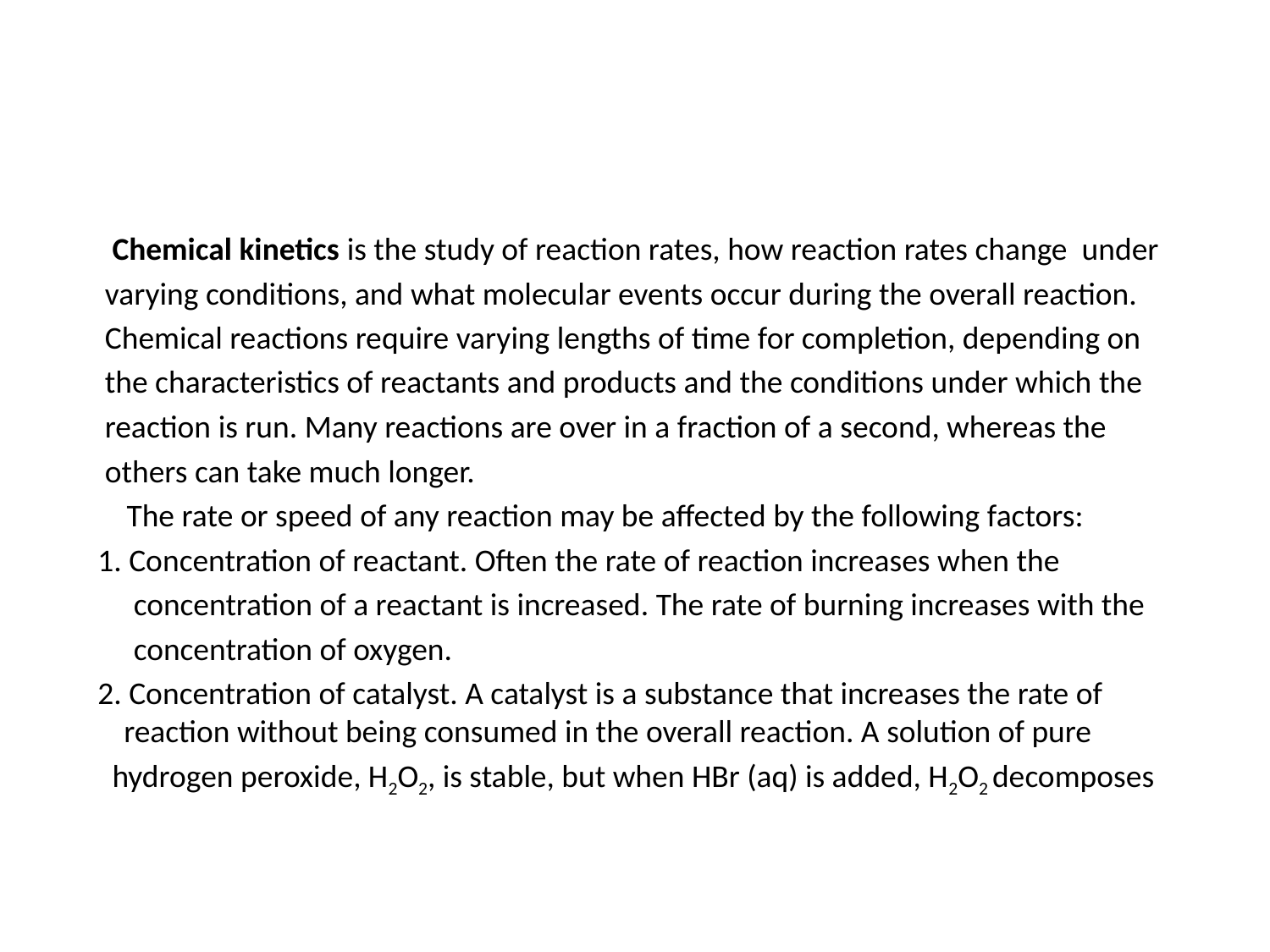

#
     Chemical kinetics is the study of reaction rates, how reaction rates change  under
    varying conditions, and what molecular events occur during the overall reaction.
    Chemical reactions require varying lengths of time for completion, depending on
    the characteristics of reactants and products and the conditions under which the
    reaction is run. Many reactions are over in a fraction of a second, whereas the
    others can take much longer.
       The rate or speed of any reaction may be affected by the following factors:
   1. Concentration of reactant. Often the rate of reaction increases when the
        concentration of a reactant is increased. The rate of burning increases with the
        concentration of oxygen.
   2. Concentration of catalyst. A catalyst is a substance that increases the rate of reaction without being consumed in the overall reaction. A solution of pure
     hydrogen peroxide, H2O2, is stable, but when HBr (aq) is added, H2O2 decomposes